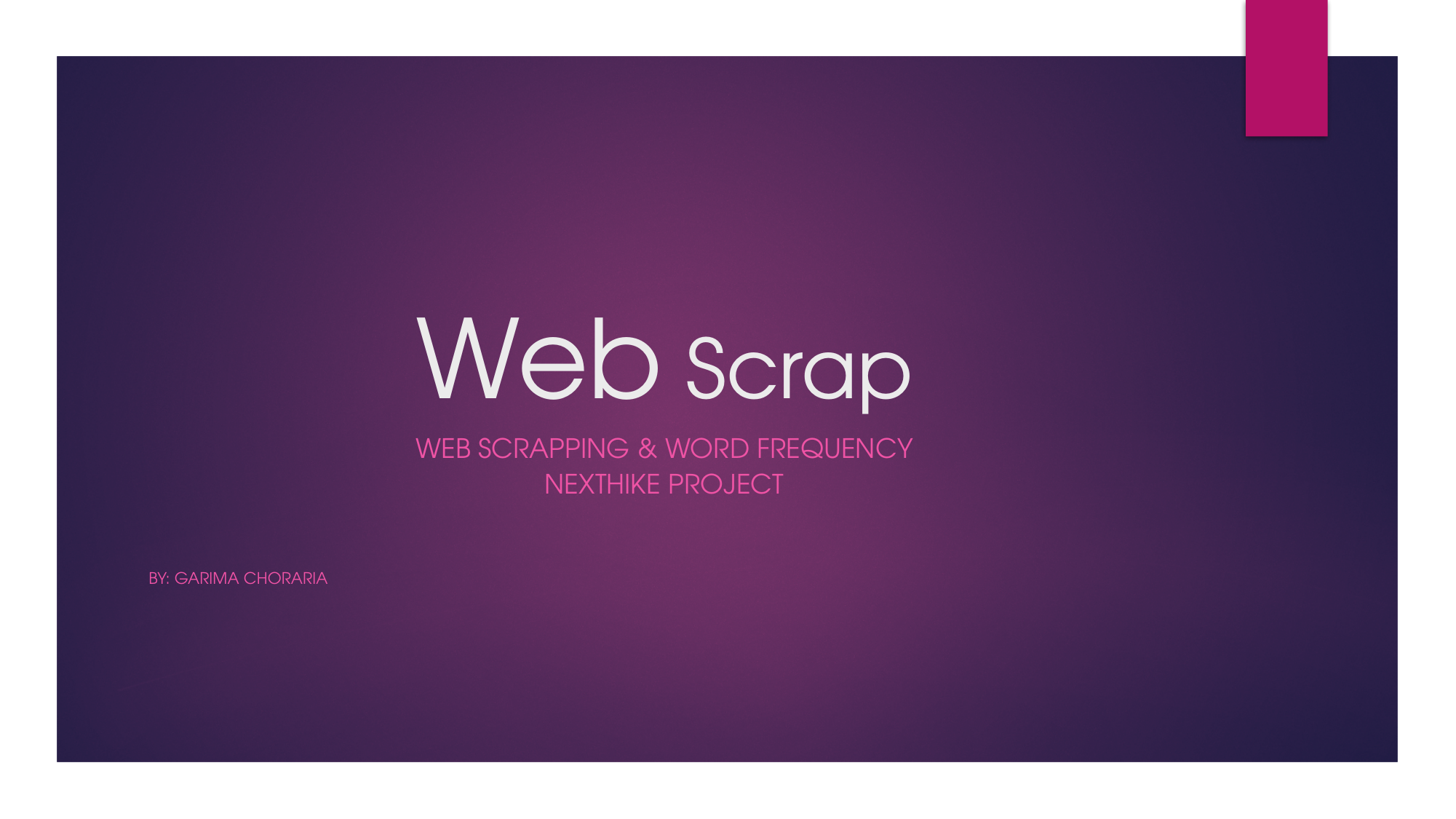

# Web Scrap
web scrapping & word frequency
Nexthike project

By: Garima choraria